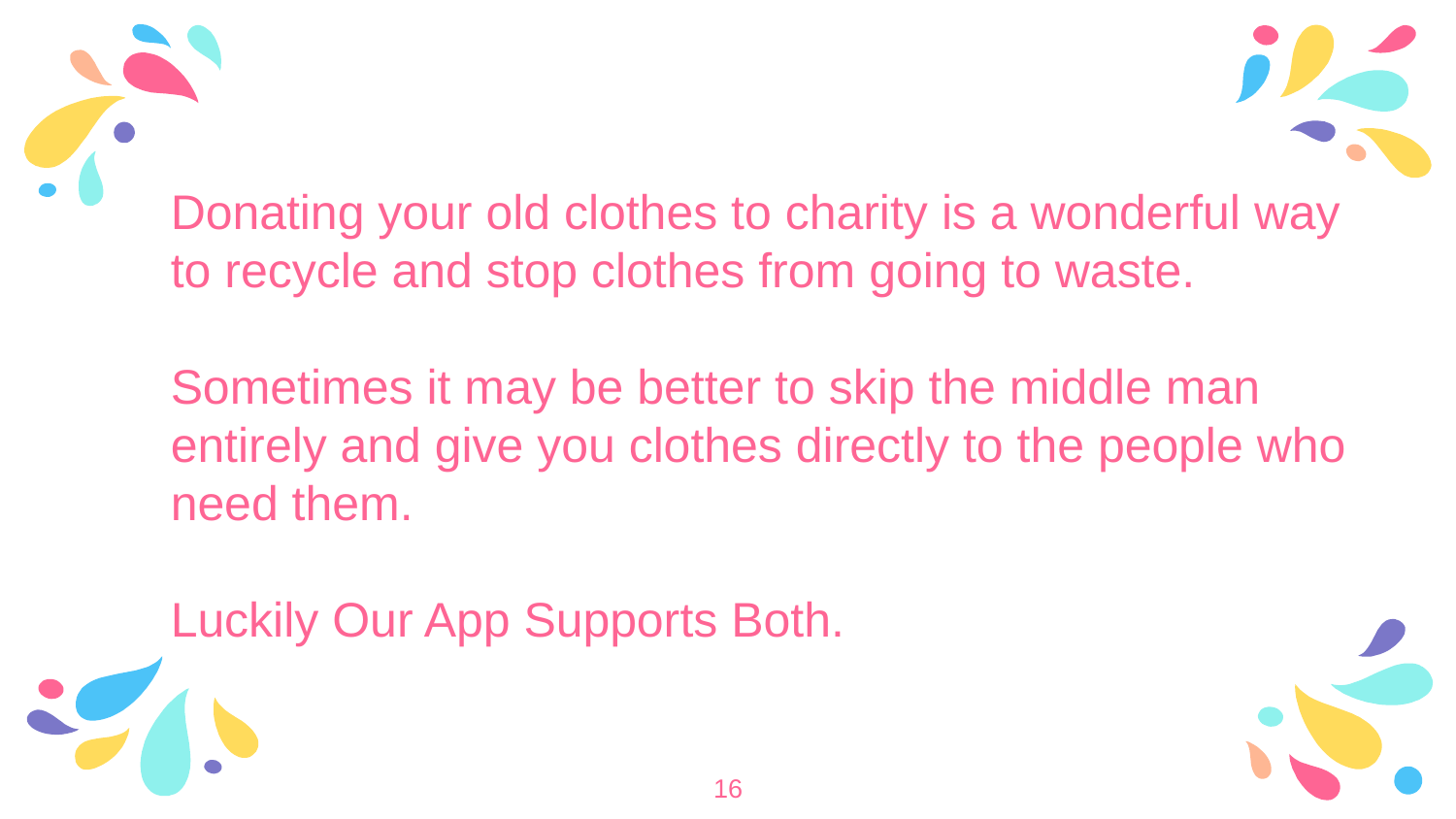

Donating your old clothes to charity is a wonderful way to recycle and stop clothes from going to waste.

Sometimes it may be better to skip the middle man entirely and give you clothes directly to the people who need them.

Luckily Our App Supports Both.
16